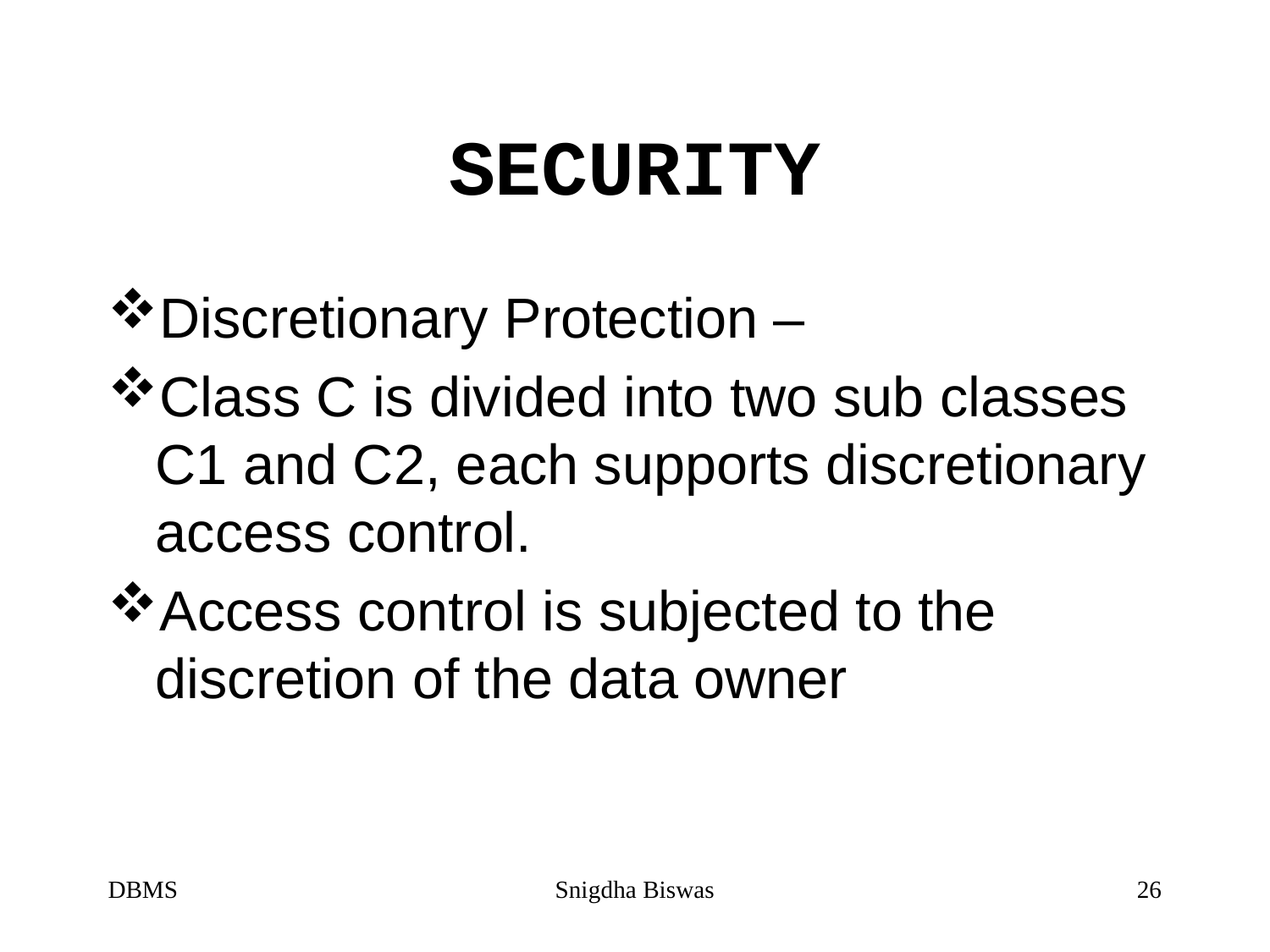

# SECURITY
Discretionary Protection –
Class C is divided into two sub classes C1 and C2, each supports discretionary access control.
Access control is subjected to the discretion of the data owner
DBMS
Snigdha Biswas
26